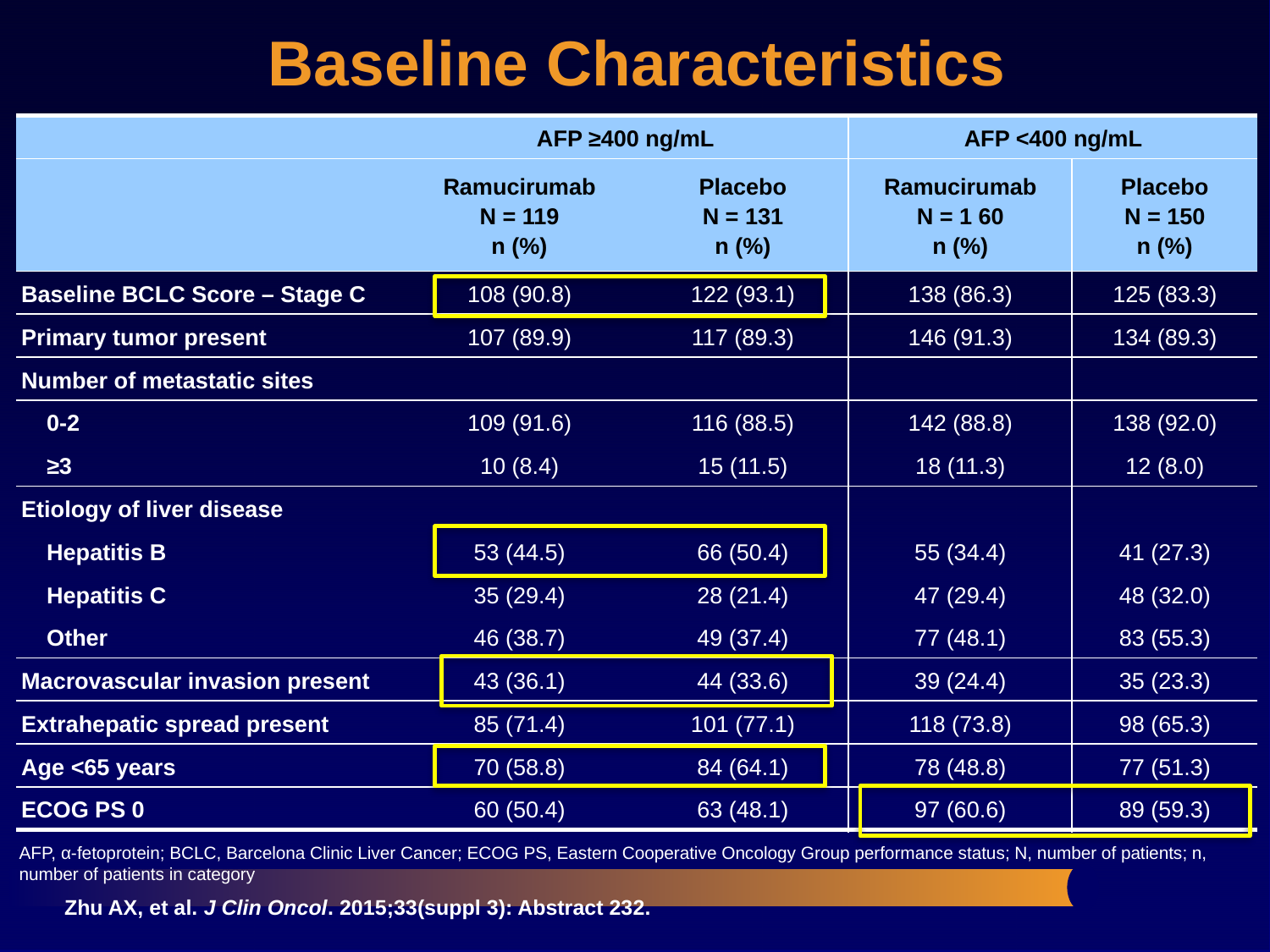

Baseline Characteristics
|  | AFP ≥400 ng/mL |  | AFP <400 ng/mL |  |
| --- | --- | --- | --- | --- |
|  | Ramucirumab N = 119 n (%) | Placebo N = 131 n (%) | Ramucirumab N = 1 60 n (%) | Placebo N = 150 n (%) |
| Baseline BCLC Score – Stage C | 108 (90.8) | 122 (93.1) | 138 (86.3) | 125 (83.3) |
| Primary tumor present | 107 (89.9) | 117 (89.3) | 146 (91.3) | 134 (89.3) |
| Number of metastatic sites |  |  |  |  |
| 0-2 | 109 (91.6) | 116 (88.5) | 142 (88.8) | 138 (92.0) |
| ≥3 | 10 (8.4) | 15 (11.5) | 18 (11.3) | 12 (8.0) |
| Etiology of liver disease |  |  |  |  |
| Hepatitis B | 53 (44.5) | 66 (50.4) | 55 (34.4) | 41 (27.3) |
| Hepatitis C | 35 (29.4) | 28 (21.4) | 47 (29.4) | 48 (32.0) |
| Other | 46 (38.7) | 49 (37.4) | 77 (48.1) | 83 (55.3) |
| Macrovascular invasion present | 43 (36.1) | 44 (33.6) | 39 (24.4) | 35 (23.3) |
| Extrahepatic spread present | 85 (71.4) | 101 (77.1) | 118 (73.8) | 98 (65.3) |
| Age <65 years | 70 (58.8) | 84 (64.1) | 78 (48.8) | 77 (51.3) |
| ECOG PS 0 | 60 (50.4) | 63 (48.1) | 97 (60.6) | 89 (59.3) |

AFP, α-fetoprotein; BCLC, Barcelona Clinic Liver Cancer; ECOG PS, Eastern Cooperative Oncology Group performance status; N, number of patients; n, number of patients in category
Zhu AX, et al. J Clin Oncol. 2015;33(suppl 3): Abstract 232.